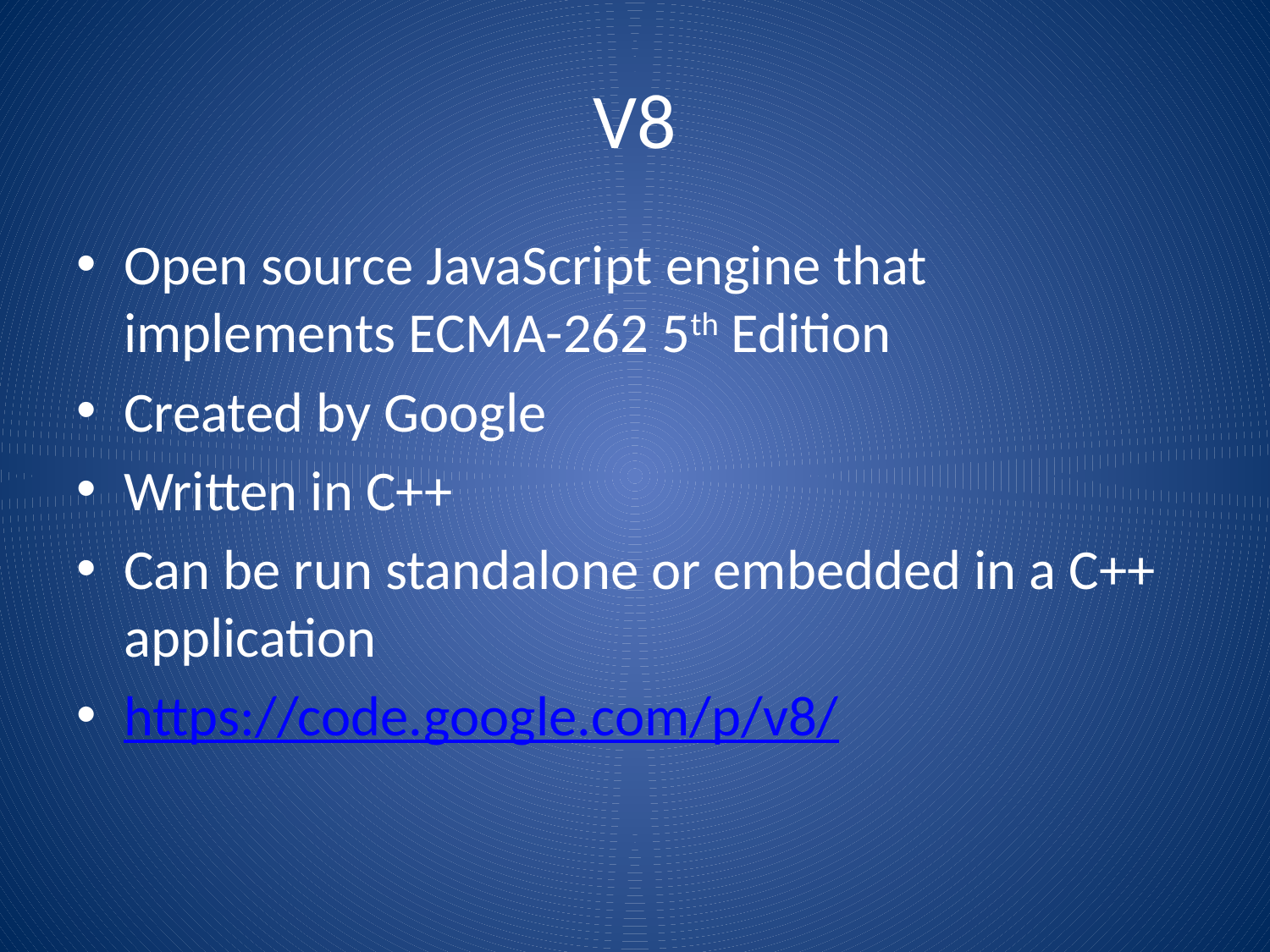

# V8
Open source JavaScript engine that implements ECMA-262 5th Edition
Created by Google
Written in C++
Can be run standalone or embedded in a C++ application
https://code.google.com/p/v8/